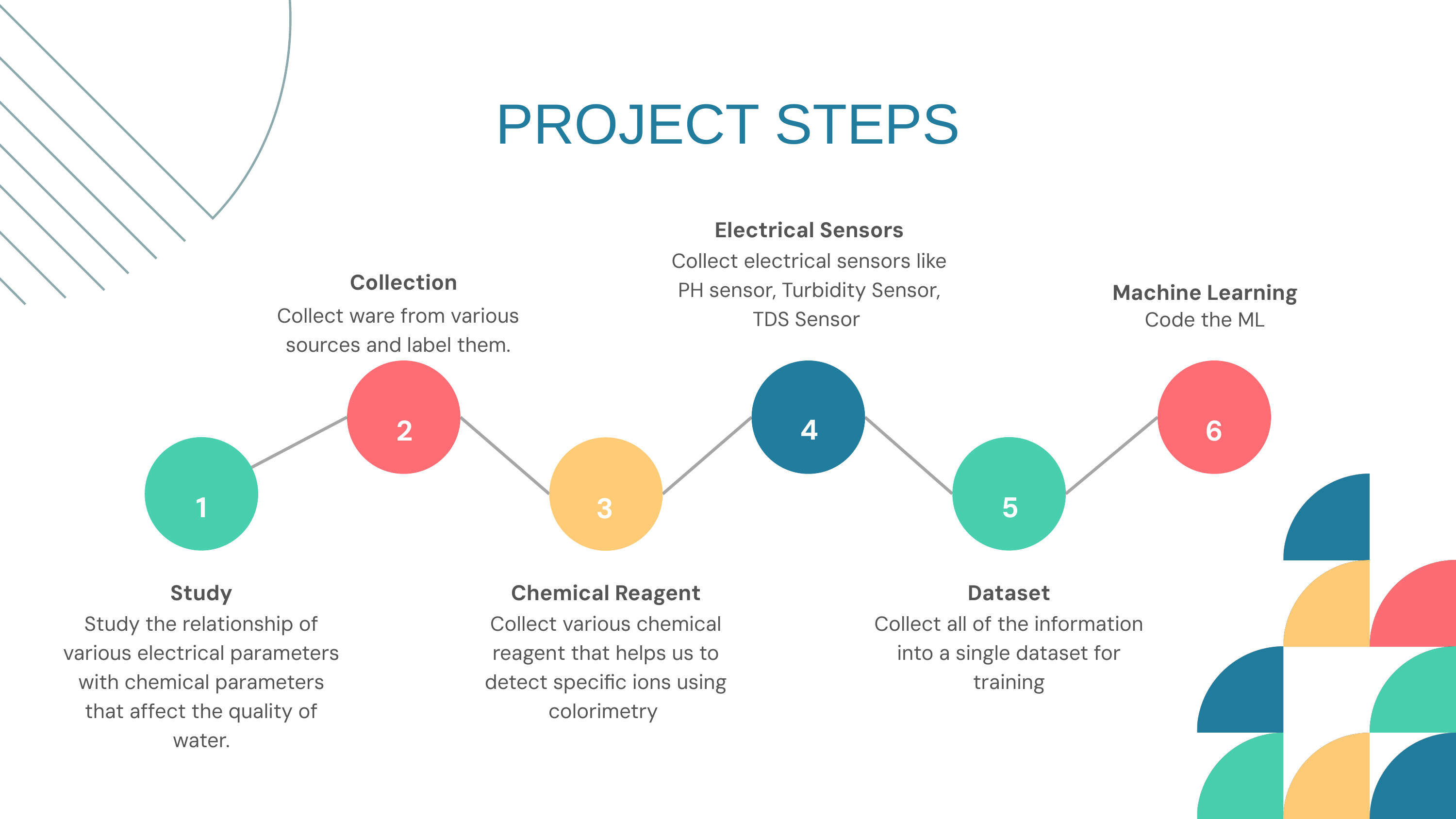

PROJECT STEPS
Electrical Sensors
Collect electrical sensors like PH sensor, Turbidity Sensor, TDS Sensor
Collection
Machine Learning
Collect ware from various sources and label them.
Code the ML

4
2
6

1
5
3

Study
Chemical Reagent
Dataset
Study the relationship of various electrical parameters with chemical parameters that affect the quality of water.
Collect various chemical reagent that helps us to detect specific ions using colorimetry
Collect all of the information into a single dataset for training